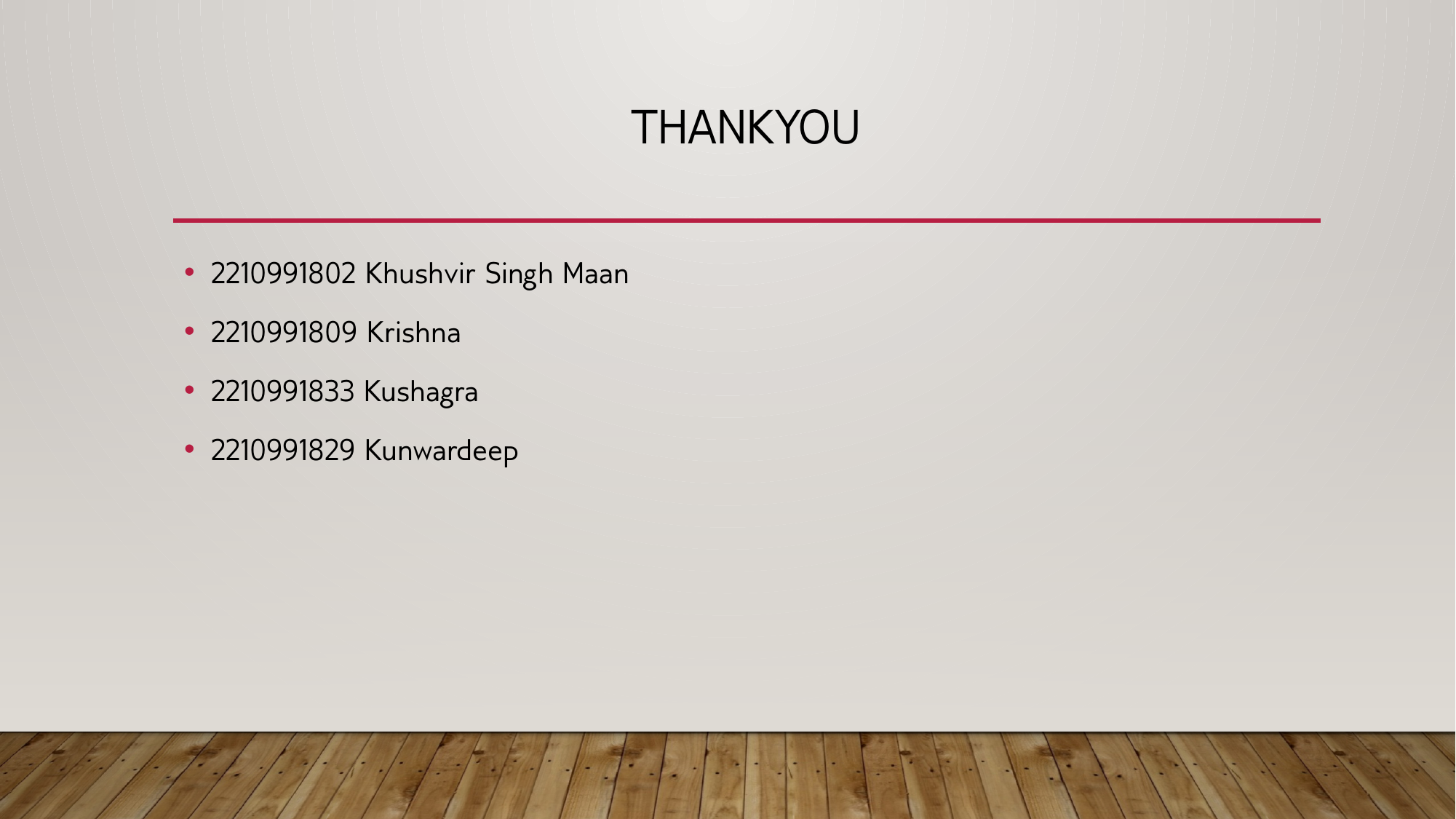

# Thankyou
2210991802 Khushvir Singh Maan
2210991809 Krishna
2210991833 Kushagra
2210991829 Kunwardeep